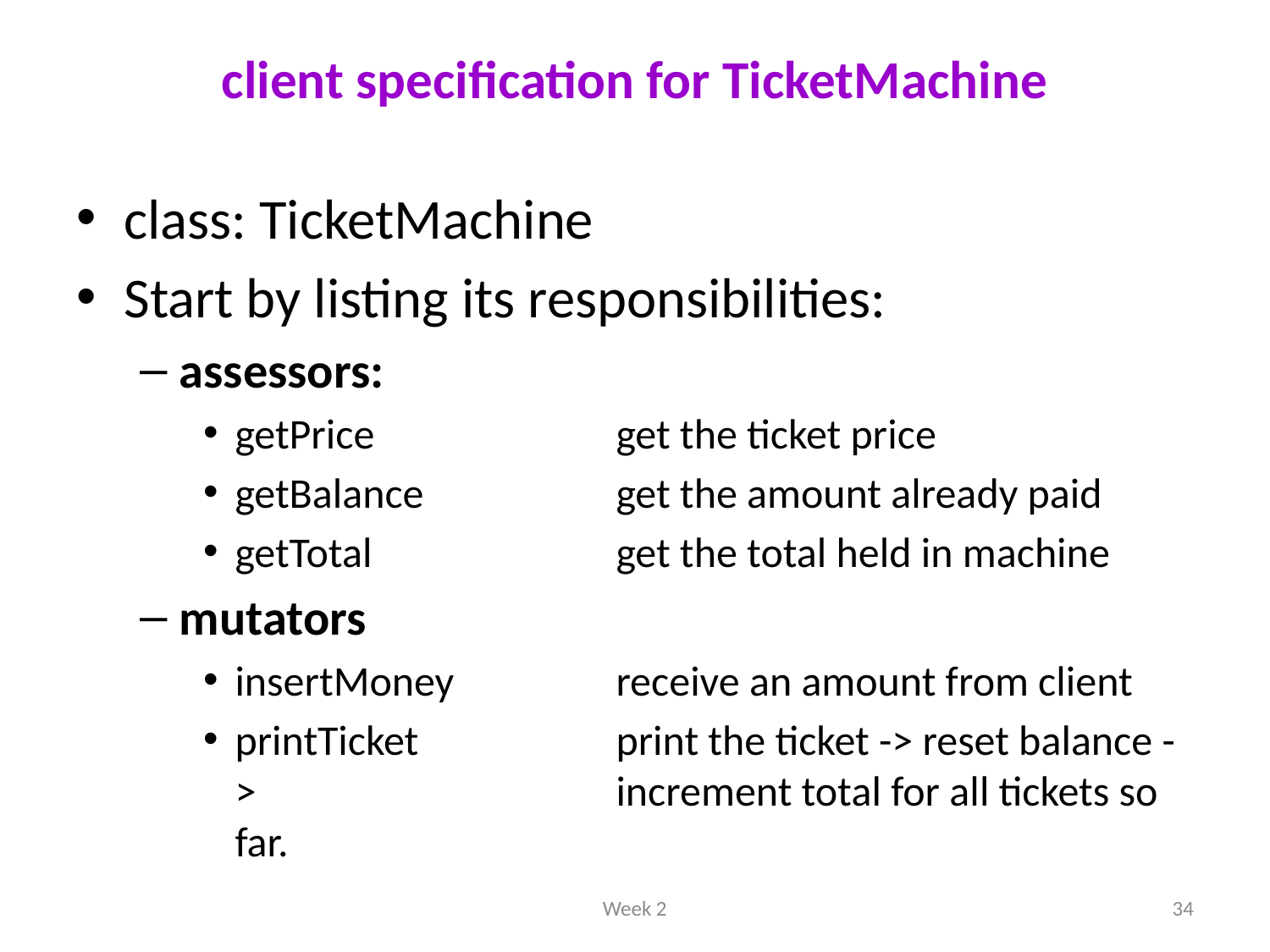

# client specification for TicketMachine
class: TicketMachine
Start by listing its responsibilities:
assessors:
getPrice		get the ticket price
getBalance		get the amount already paid
getTotal		get the total held in machine
mutators
insertMoney		receive an amount from client
printTicket		print the ticket -> reset balance ->			increment total for all tickets so far.

Week 2
34